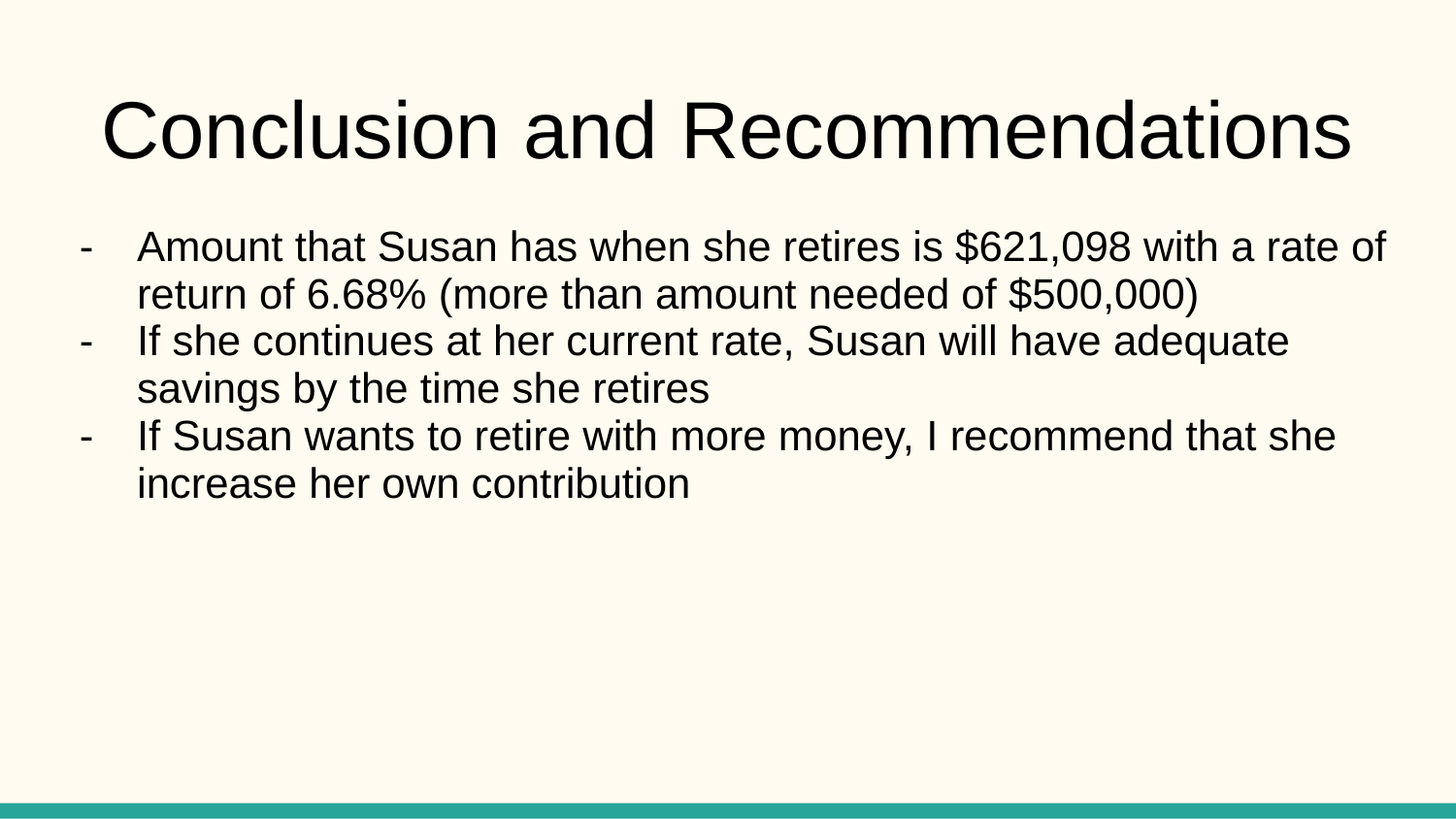

# Conclusion and Recommendations

Amount that Susan has when she retires is $621,098 with a rate of return of 6.68% (more than amount needed of $500,000)
If she continues at her current rate, Susan will have adequate savings by the time she retires
If Susan wants to retire with more money, I recommend that she increase her own contribution